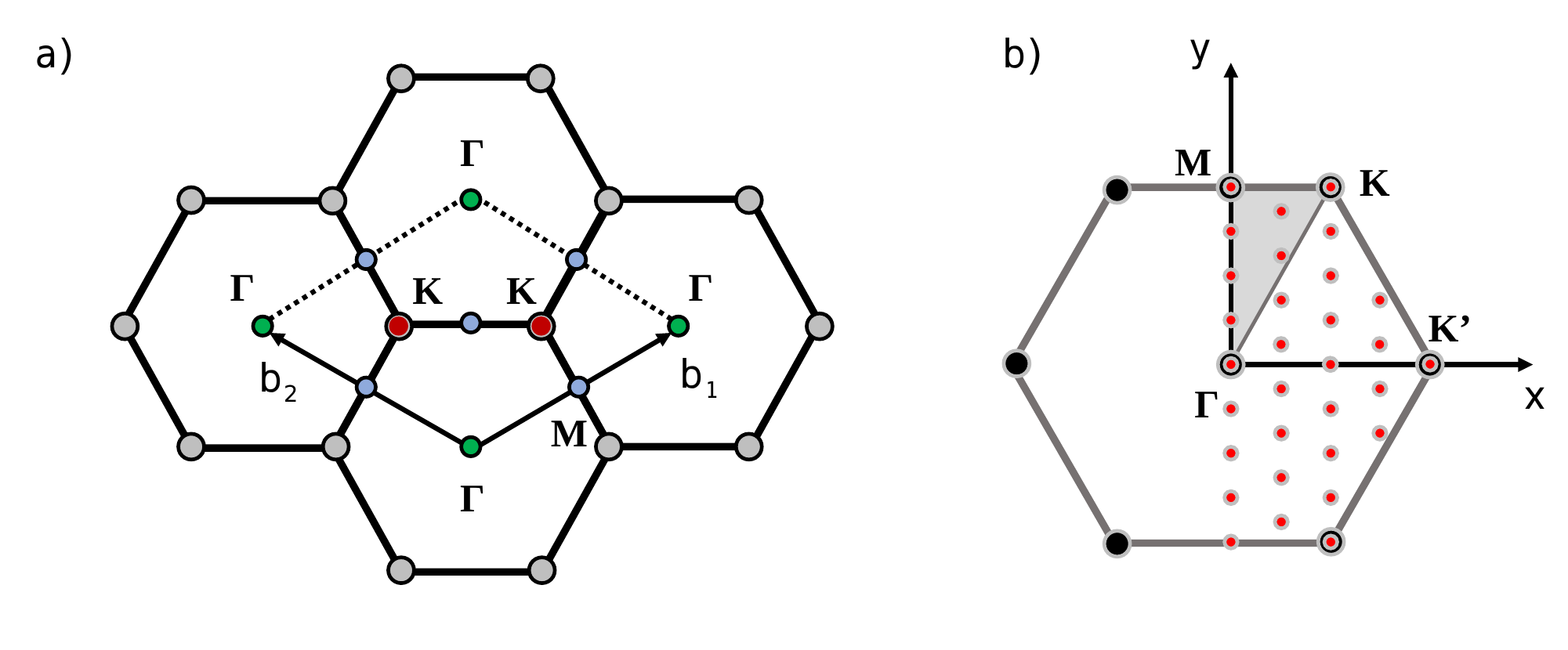

y
a)
b)

Γ
M
K

Γ
Γ
K
K

K’

b1
b2

x
Γ

M

Γ